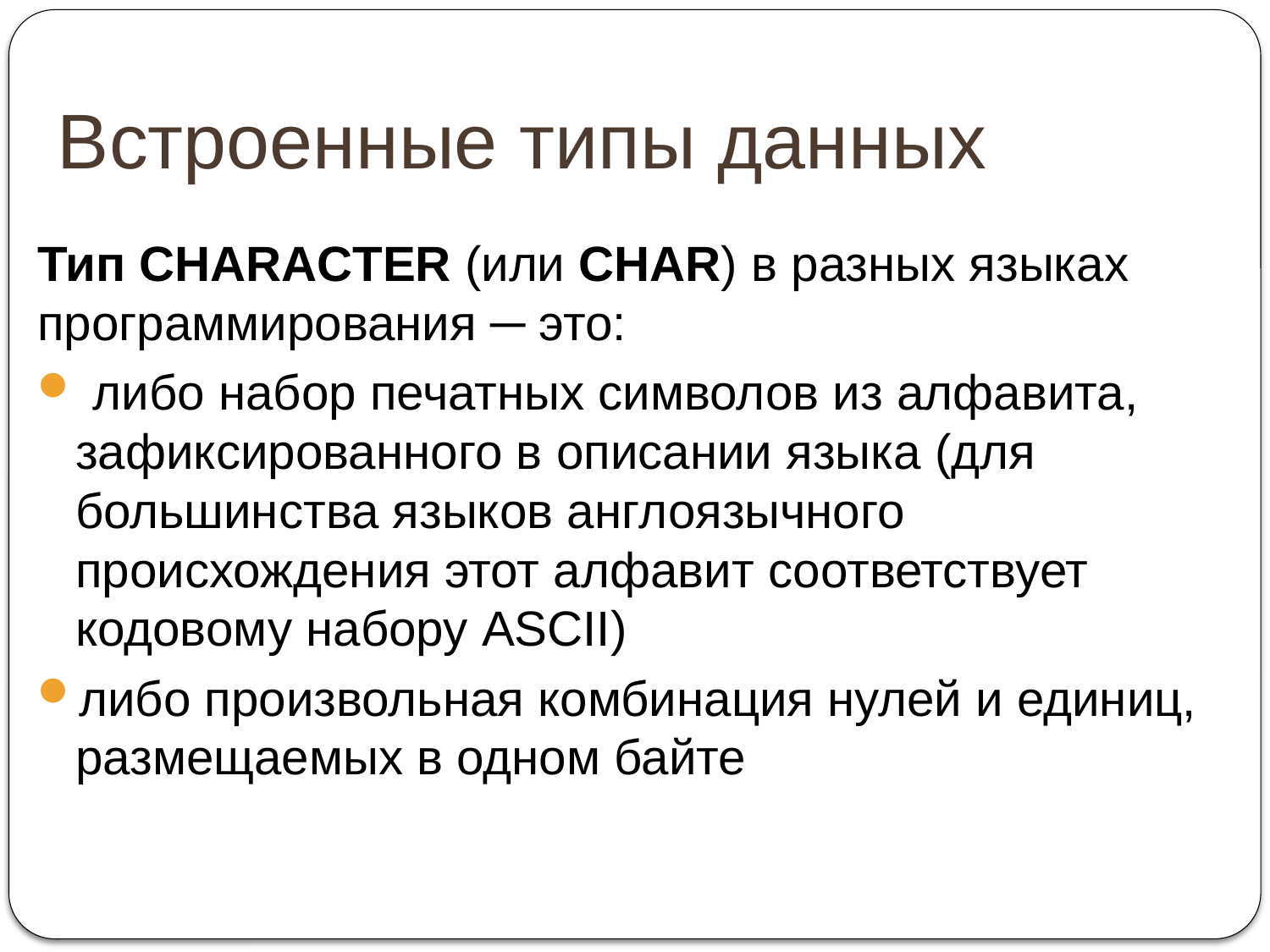

# Встроенные типы данных
Тип CHARACTER (или CHAR) в разных языках программирования ─ это:
 либо набор печатных символов из алфавита, зафиксированного в описании языка (для большинства языков англоязычного происхождения этот алфавит соответствует кодовому набору ASCII)
либо произвольная комбинация нулей и единиц, размещаемых в одном байте